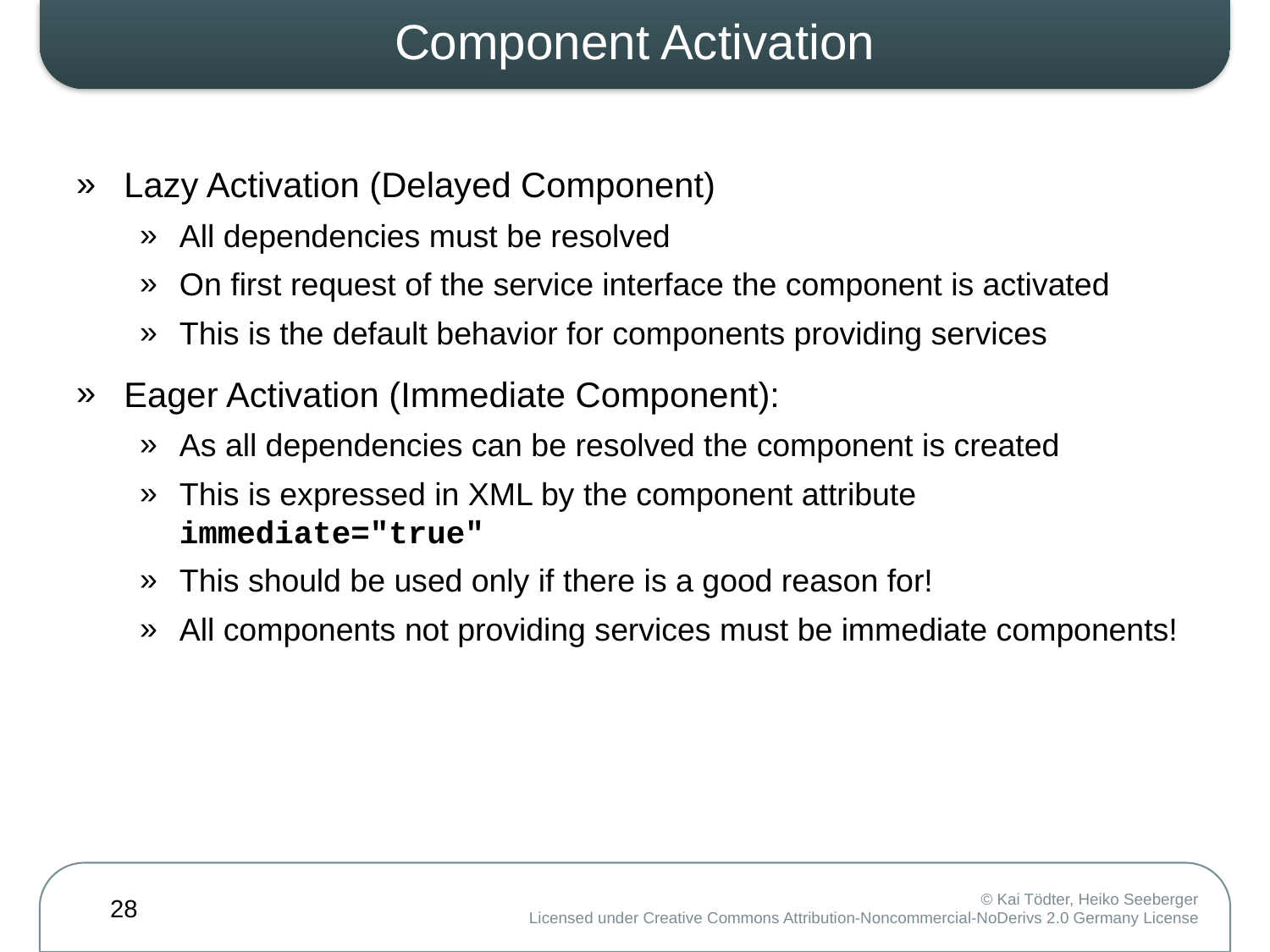

# Component Activation
Lazy Activation (Delayed Component)
All dependencies must be resolved
On first request of the service interface the component is activated
This is the default behavior for components providing services
Eager Activation (Immediate Component):
As all dependencies can be resolved the component is created
This is expressed in XML by the component attribute immediate="true"
This should be used only if there is a good reason for!
All components not providing services must be immediate components!
28